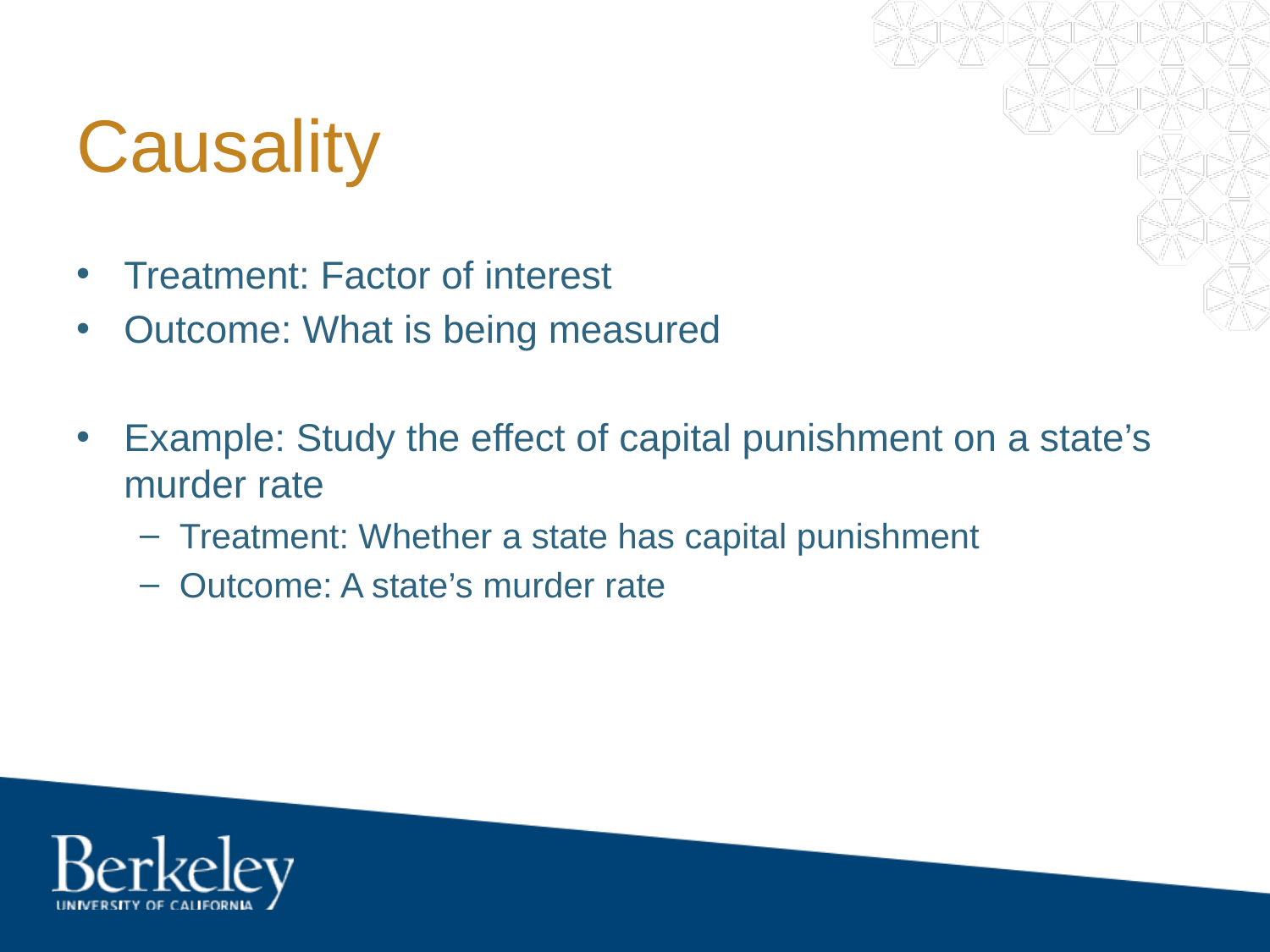

# Causality
Treatment: Factor of interest
Outcome: What is being measured

Example: Study the effect of capital punishment on a state’s murder rate
Treatment: Whether a state has capital punishment
Outcome: A state’s murder rate